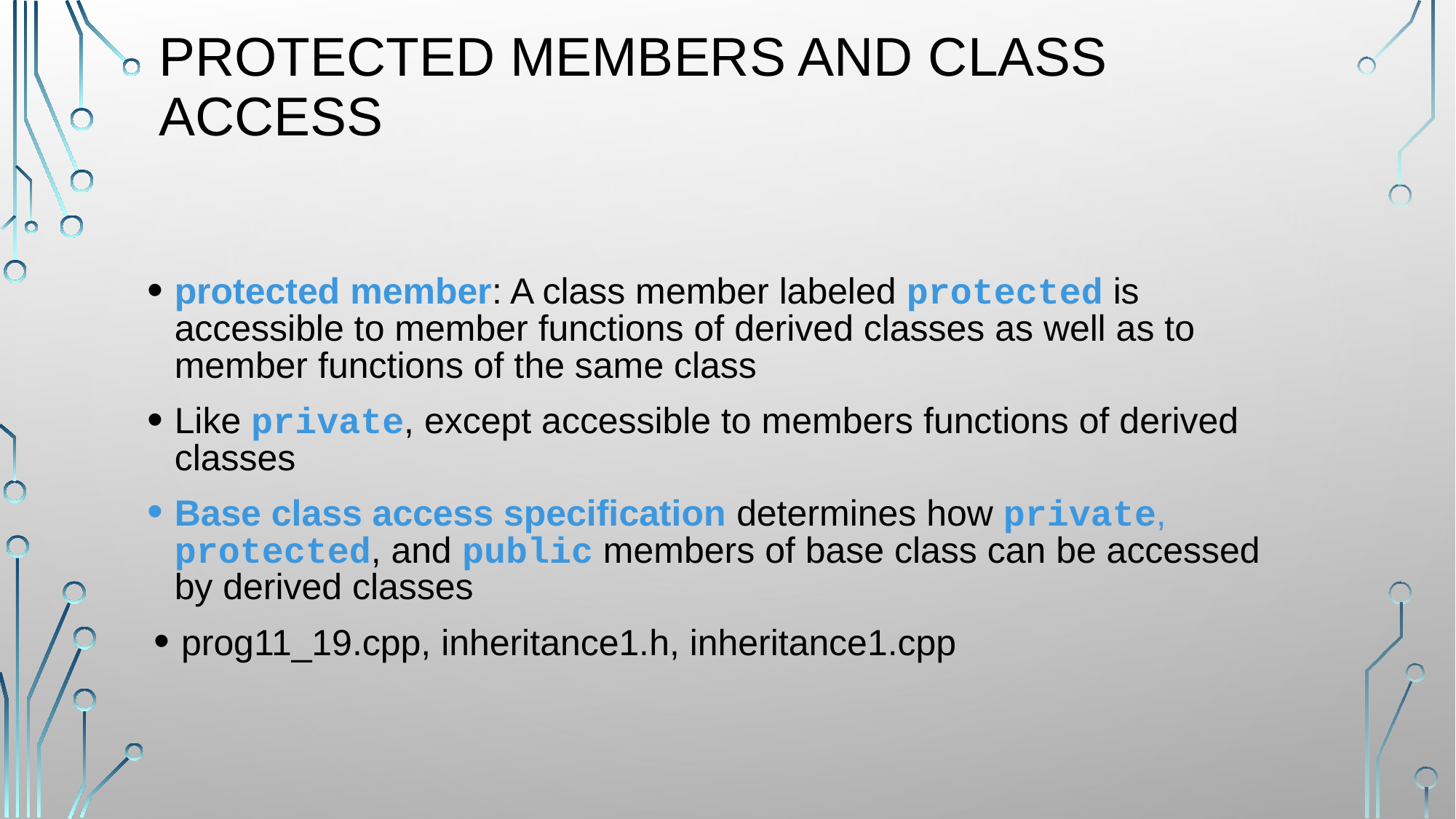

# Protected Members and Class Access
protected member: A class member labeled protected is accessible to member functions of derived classes as well as to member functions of the same class
Like private, except accessible to members functions of derived classes
Base class access specification determines how private, protected, and public members of base class can be accessed by derived classes
prog11_19.cpp, inheritance1.h, inheritance1.cpp